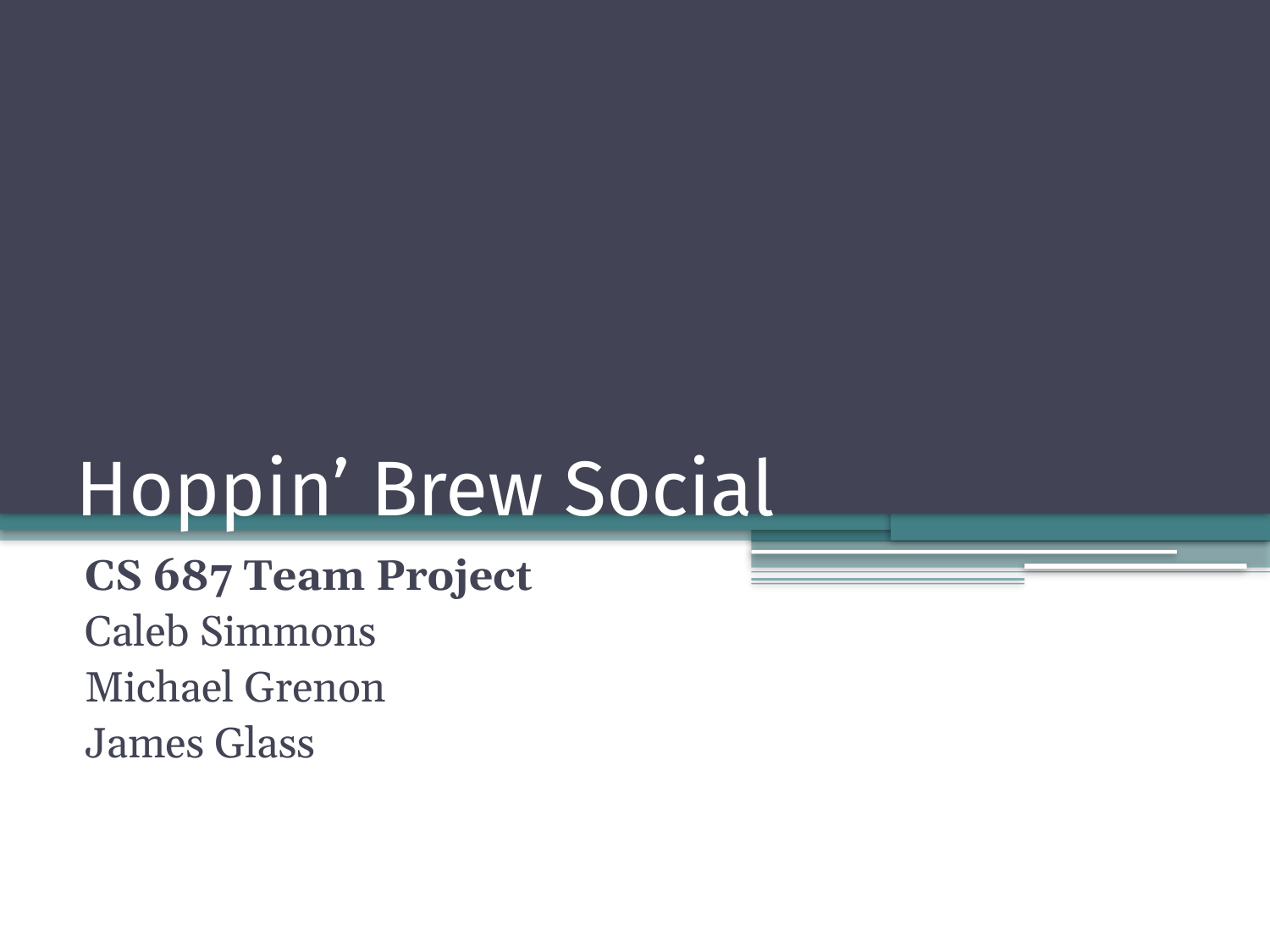

# Hoppin’ Brew Social
CS 687 Team Project
Caleb Simmons
Michael Grenon
James Glass